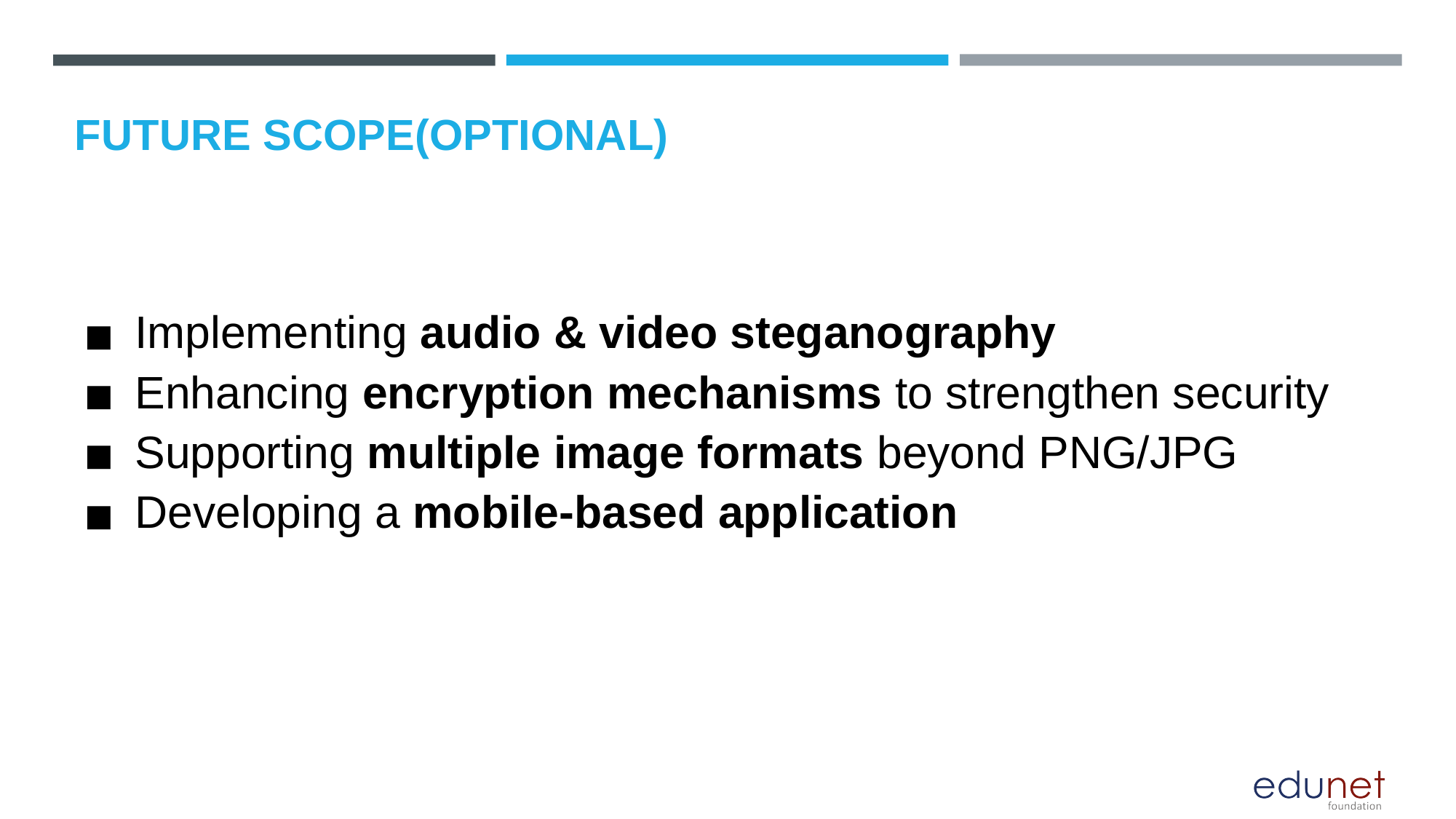

FUTURE SCOPE(OPTIONAL)
Implementing audio & video steganography
Enhancing encryption mechanisms to strengthen security
Supporting multiple image formats beyond PNG/JPG
Developing a mobile-based application